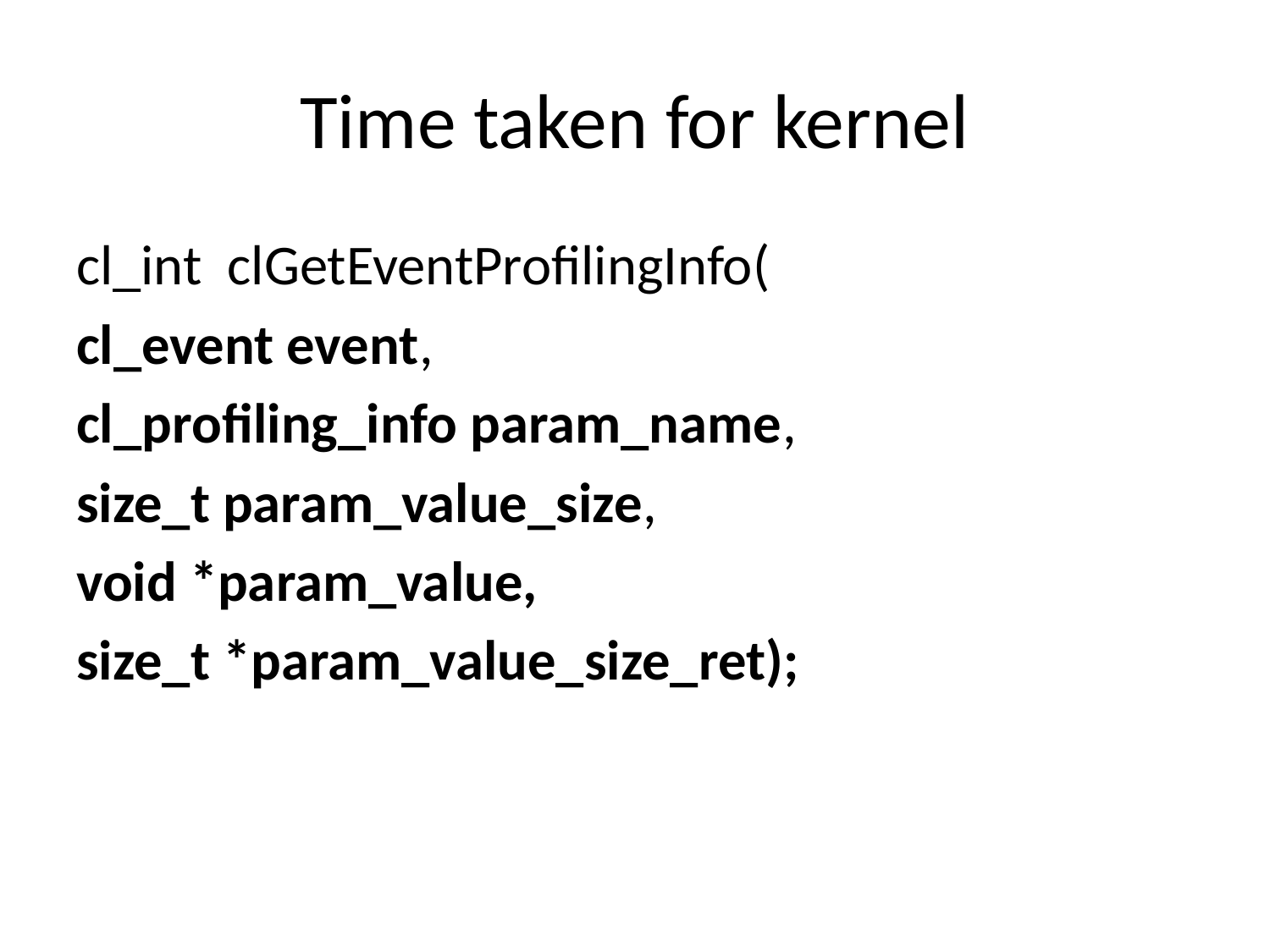

# Time taken for kernel
cl_int  clGetEventProfilingInfo(
cl_event event,
cl_profiling_info param_name,
size_t param_value_size,
void *param_value,
size_t *param_value_size_ret);